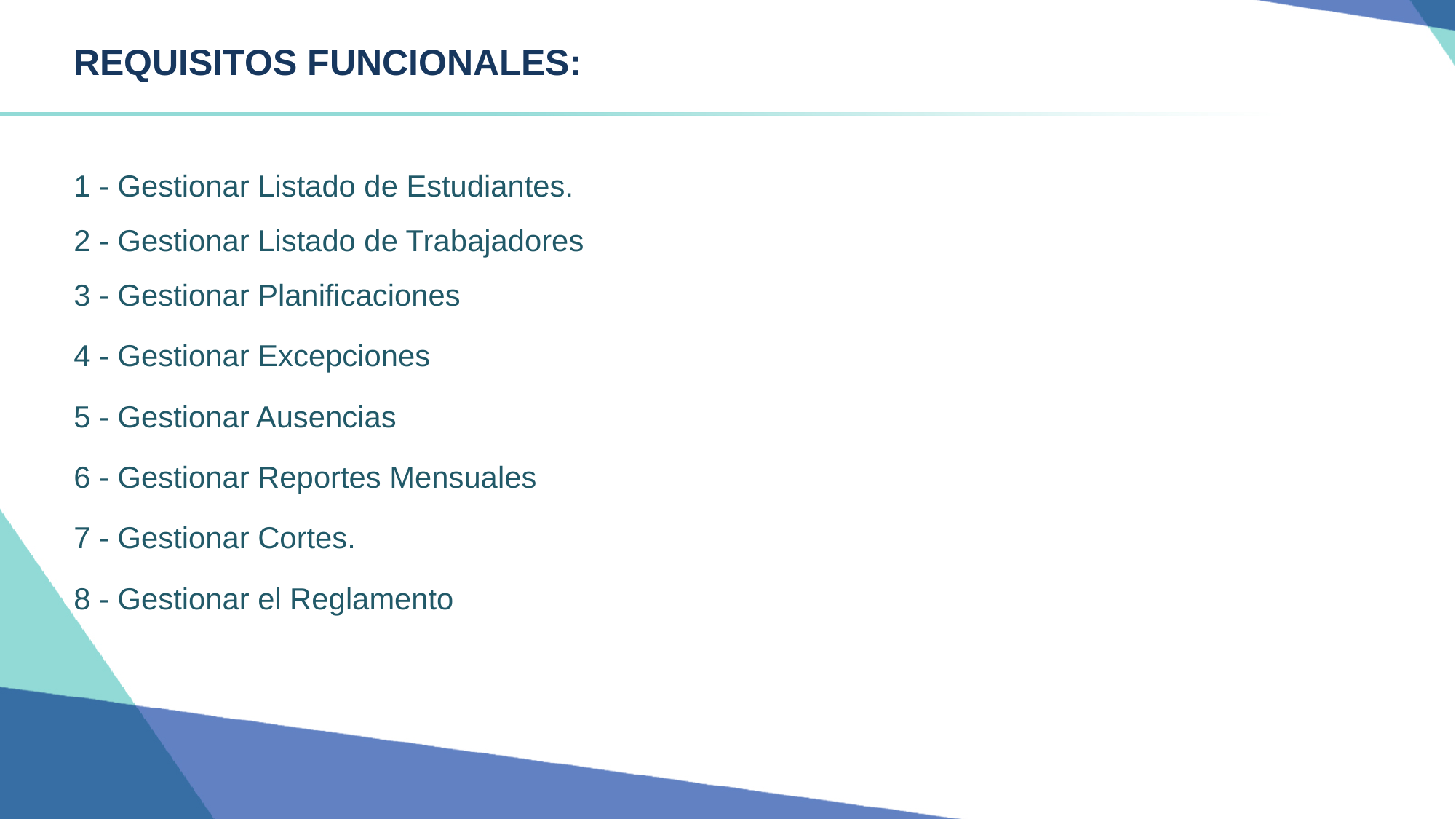

# REQUISITOS FUNCIONALES:
1 - Gestionar Listado de Estudiantes.
2 - Gestionar Listado de Trabajadores
3 - Gestionar Planificaciones
4 - Gestionar Excepciones
5 - Gestionar Ausencias
6 - Gestionar Reportes Mensuales
7 - Gestionar Cortes.
8 - Gestionar el Reglamento